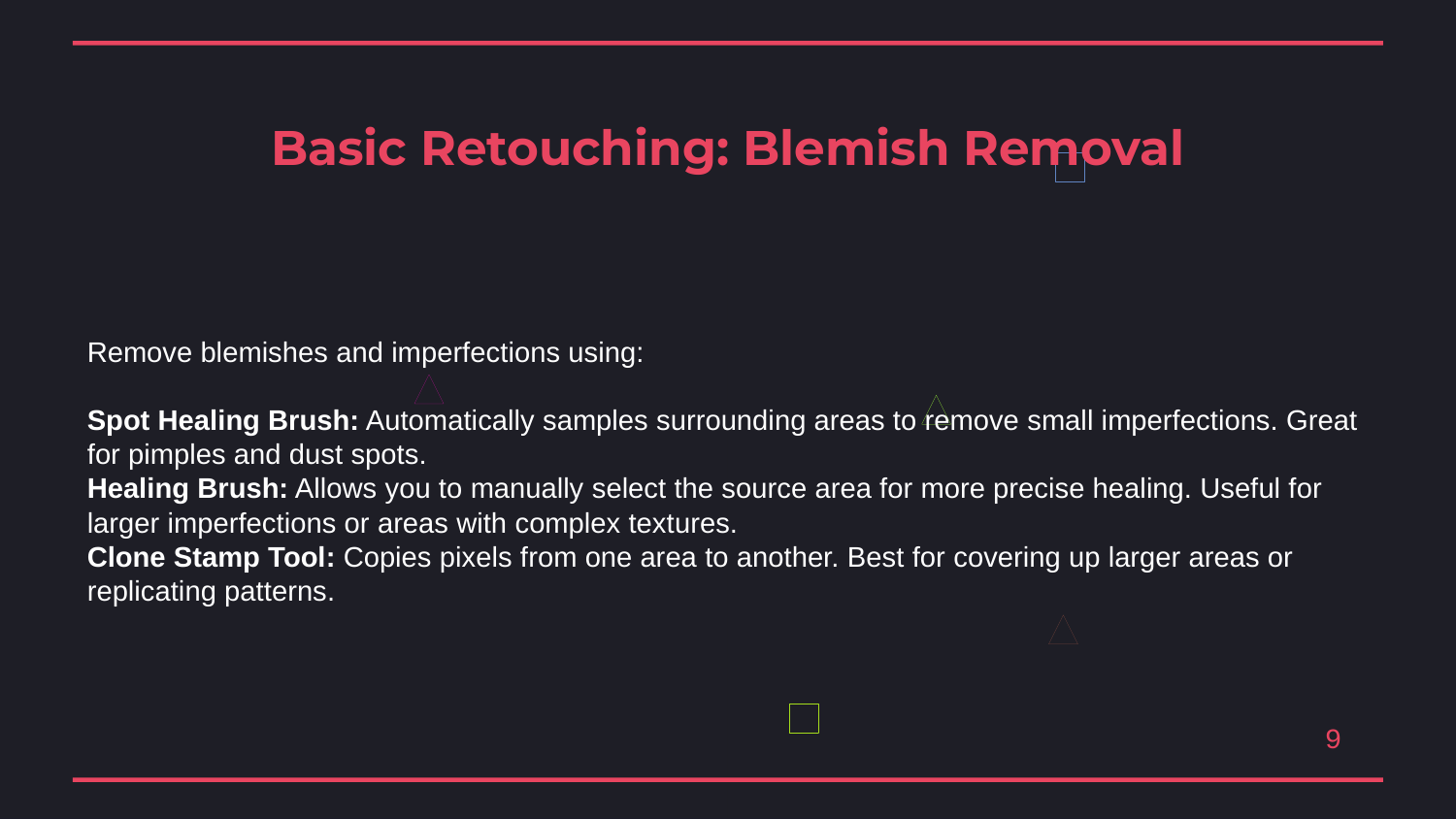

Basic Retouching: Blemish Removal

Remove blemishes and imperfections using:

Spot Healing Brush: Automatically samples surrounding areas to remove small imperfections. Great for pimples and dust spots.
Healing Brush: Allows you to manually select the source area for more precise healing. Useful for larger imperfections or areas with complex textures.
Clone Stamp Tool: Copies pixels from one area to another. Best for covering up larger areas or replicating patterns.

9